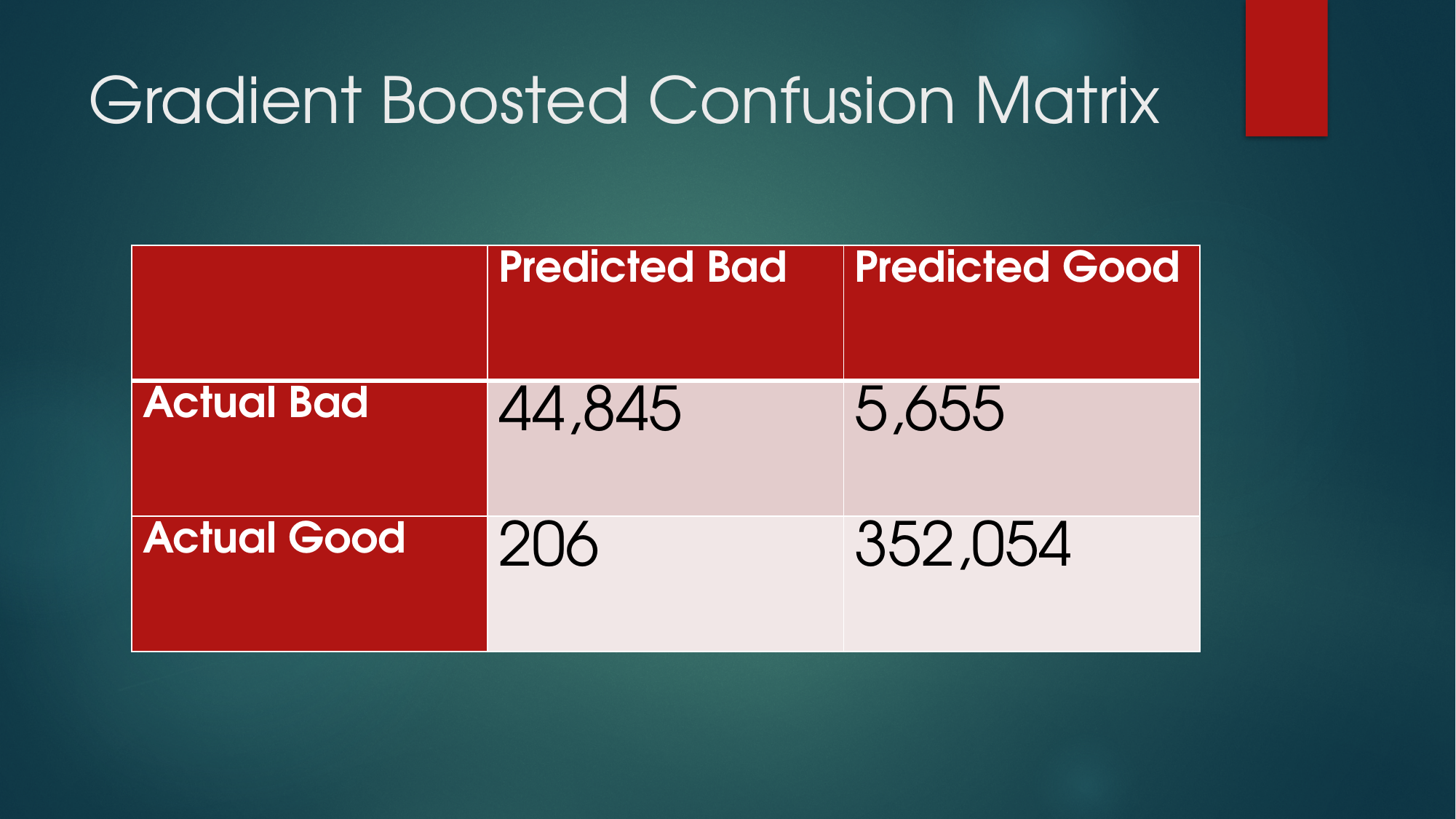

# Gradient Boosted Confusion Matrix
|  | Predicted Bad | Predicted Good |
| --- | --- | --- |
| Actual Bad | 44,845 | 5,655 |
| Actual Good | 206 | 352,054 |